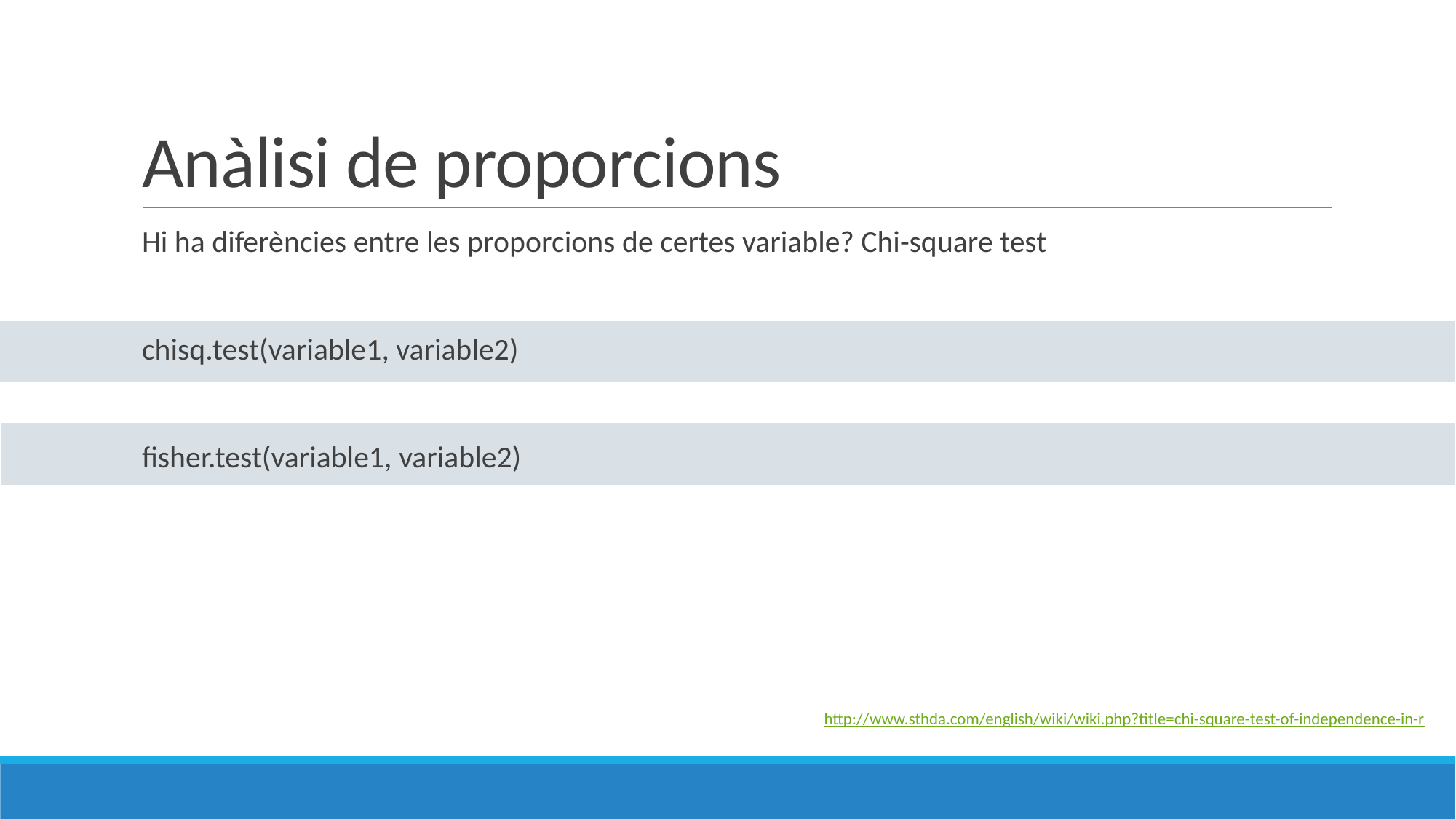

# Anàlisi de proporcions
Hi ha diferències entre les proporcions de certes variable? Chi-square test

chisq.test(variable1, variable2)

fisher.test(variable1, variable2)

http://www.sthda.com/english/wiki/wiki.php?title=chi-square-test-of-independence-in-r